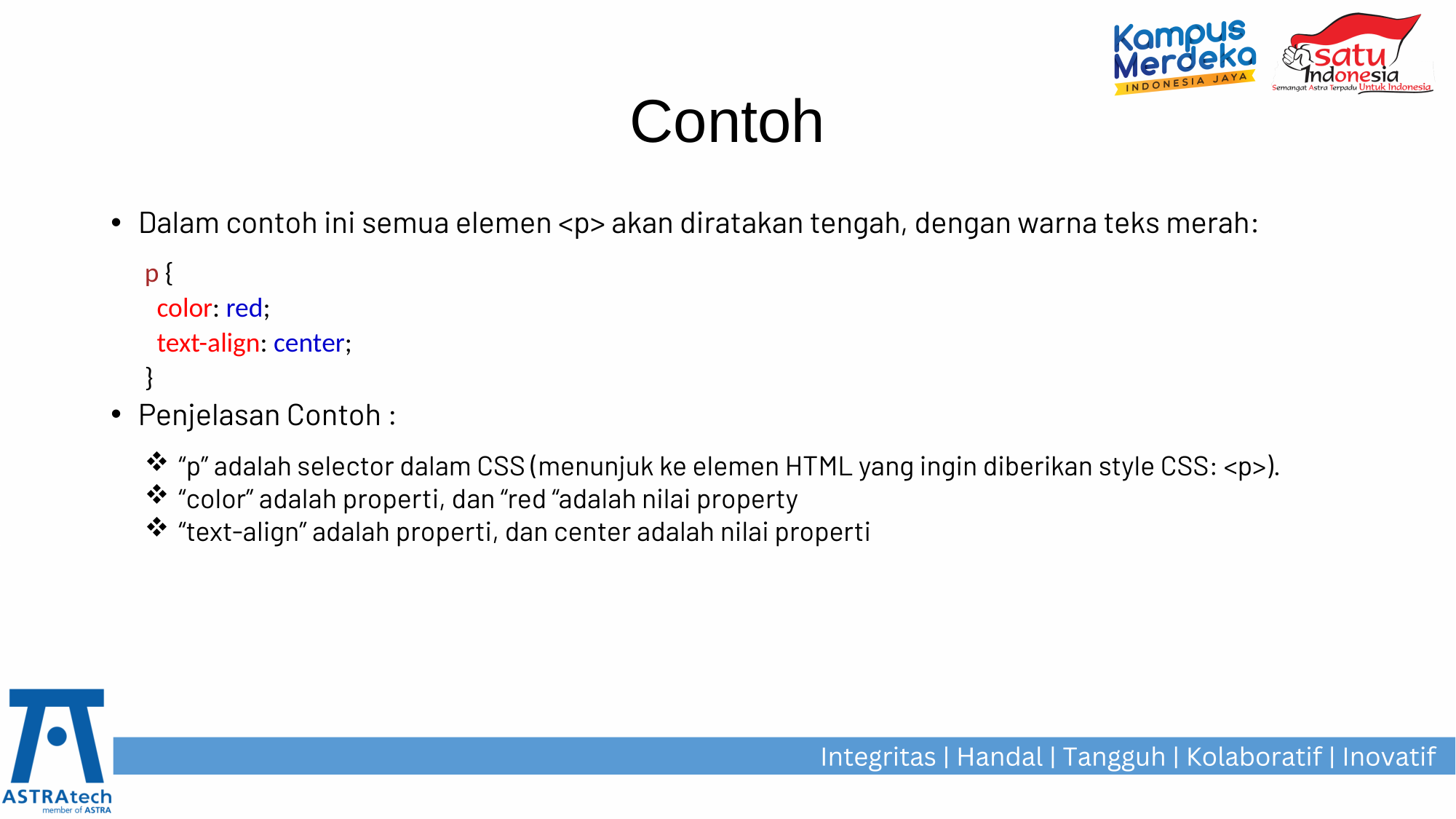

# Contoh
Dalam contoh ini semua elemen <p> akan diratakan tengah, dengan warna teks merah:

Penjelasan Contoh :
p {
  color: red;
  text-align: center;
}
“p” adalah selector dalam CSS (menunjuk ke elemen HTML yang ingin diberikan style CSS: <p>).
“color” adalah properti, dan “red “adalah nilai property
“text-align” adalah properti, dan center adalah nilai properti